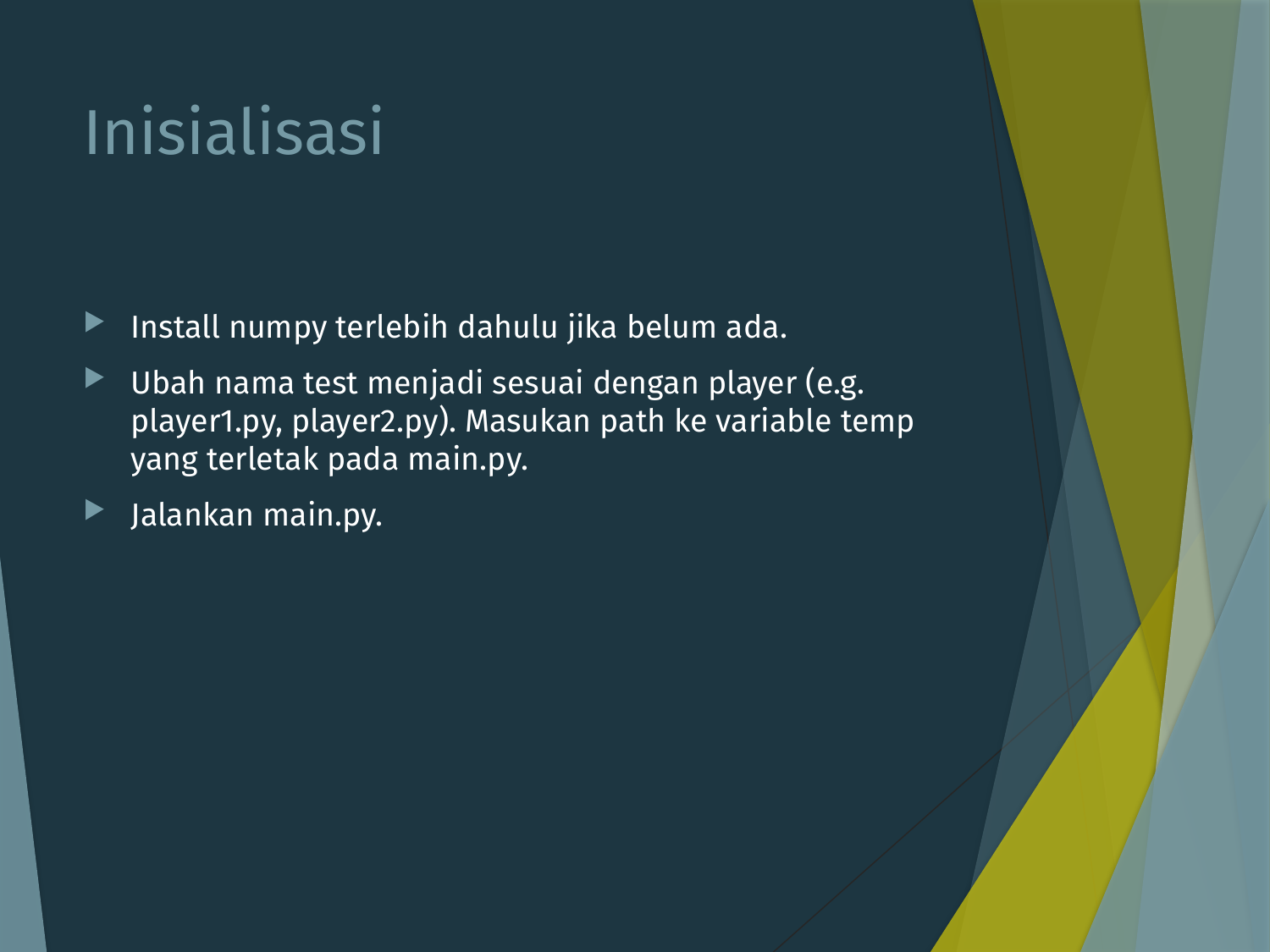

# Inisialisasi
Install numpy terlebih dahulu jika belum ada.
Ubah nama test menjadi sesuai dengan player (e.g. player1.py, player2.py). Masukan path ke variable temp yang terletak pada main.py.
Jalankan main.py.